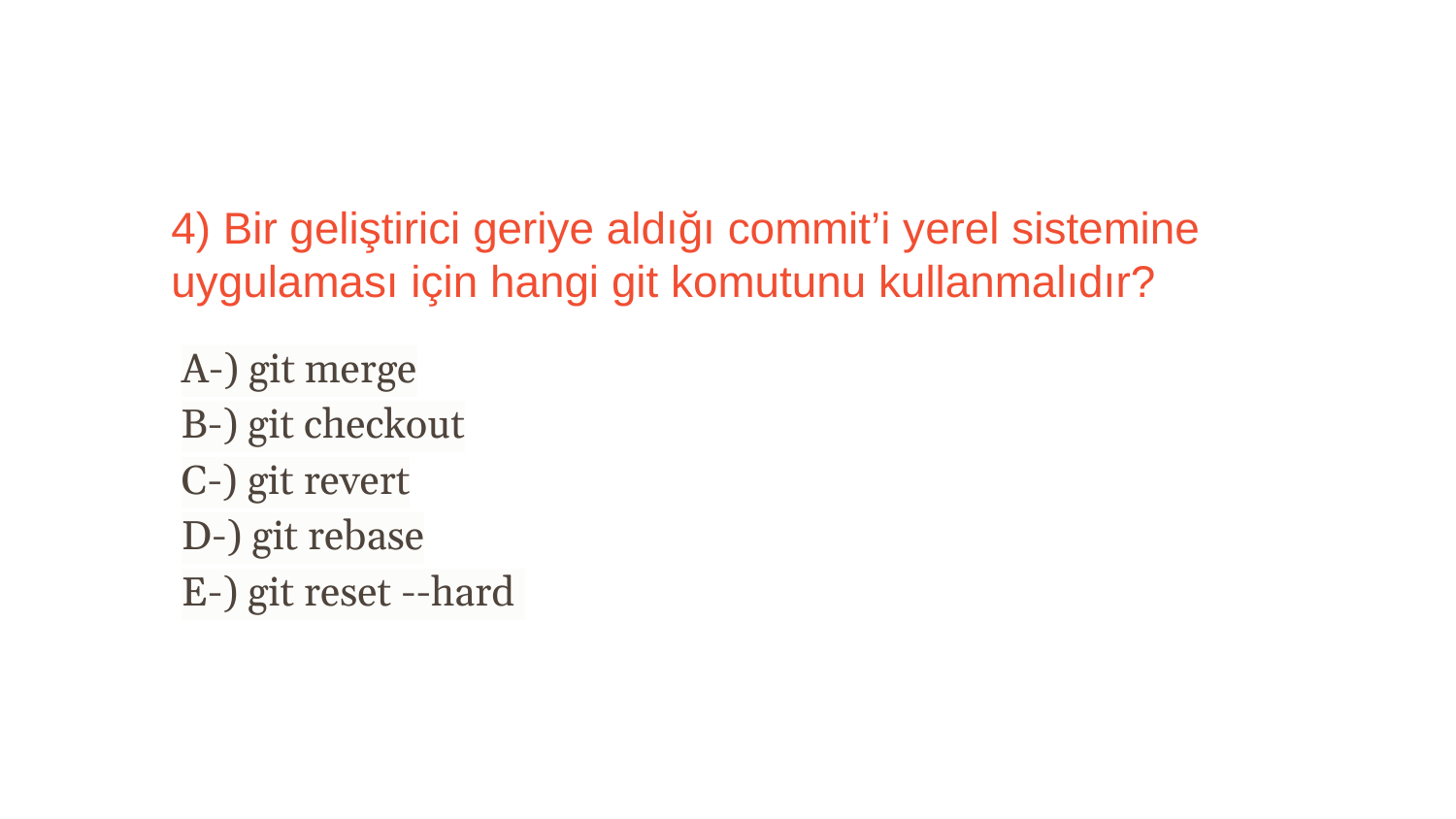

4) Bir geliştirici geriye aldığı commit’i yerel sistemine uygulaması için hangi git komutunu kullanmalıdır?
A-) git merge
B-) git checkout
C-) git revert
D-) git rebase
E-) git reset --hard